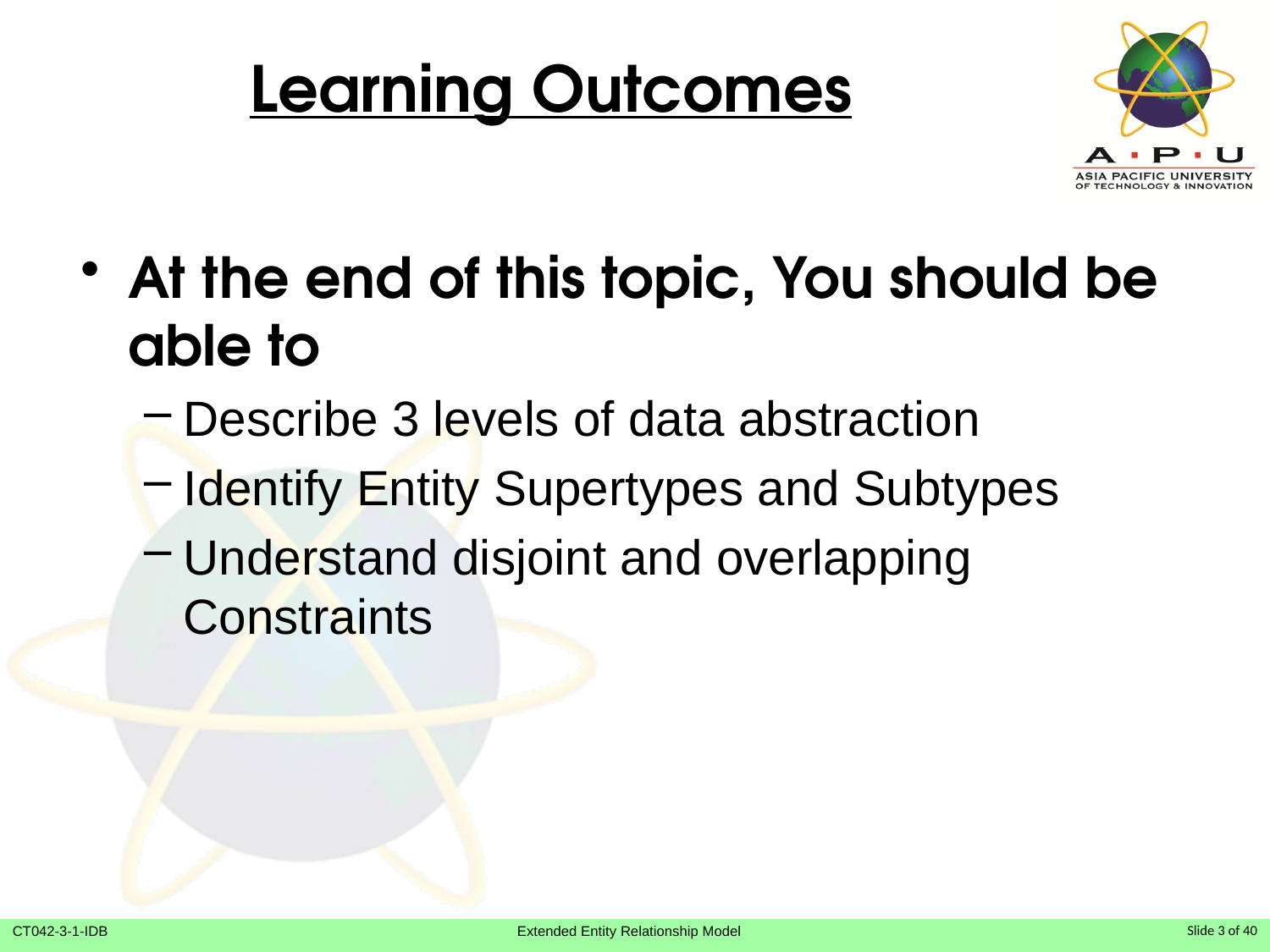

# Learning Outcomes
At the end of this topic, You should be able to
Describe 3 levels of data abstraction
Identify Entity Supertypes and Subtypes
Understand disjoint and overlapping Constraints